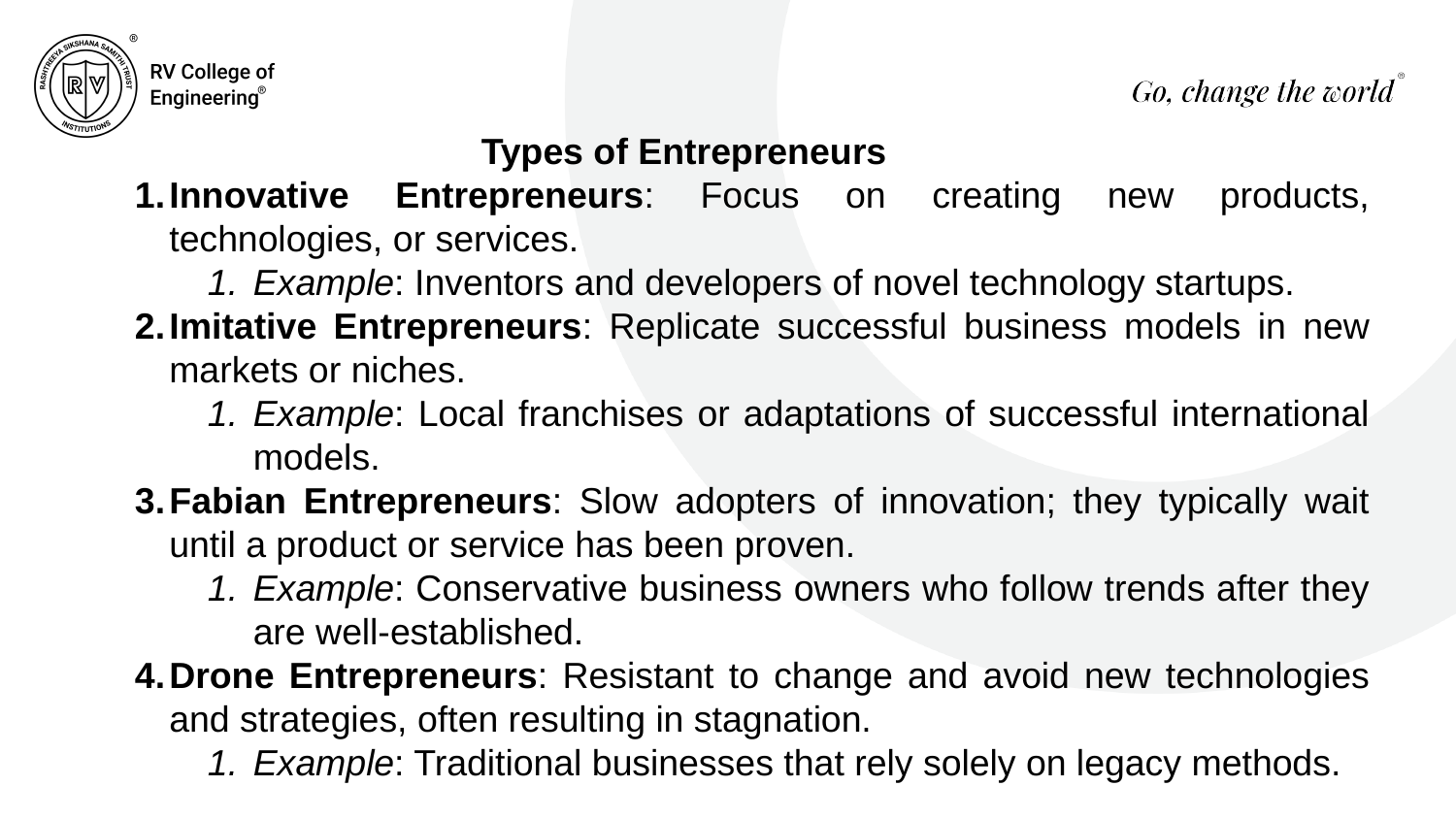

Types of Entrepreneurs
Innovative Entrepreneurs: Focus on creating new products, technologies, or services.
Example: Inventors and developers of novel technology startups.
Imitative Entrepreneurs: Replicate successful business models in new markets or niches.
Example: Local franchises or adaptations of successful international models.
Fabian Entrepreneurs: Slow adopters of innovation; they typically wait until a product or service has been proven.
Example: Conservative business owners who follow trends after they are well-established.
Drone Entrepreneurs: Resistant to change and avoid new technologies and strategies, often resulting in stagnation.
Example: Traditional businesses that rely solely on legacy methods.